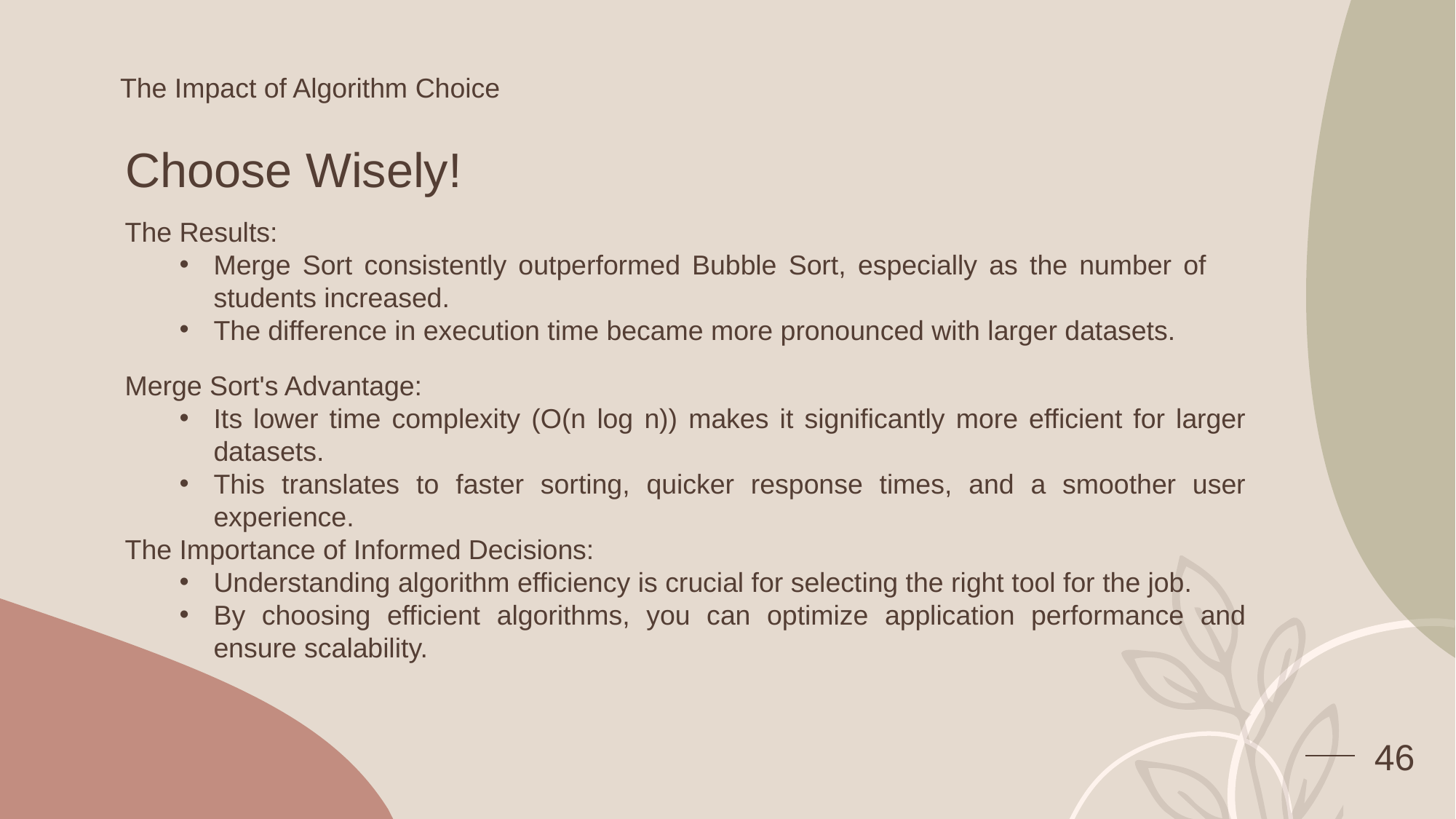

The Impact of Algorithm Choice
# Choose Wisely!
The Results:
Merge Sort consistently outperformed Bubble Sort, especially as the number of students increased.
The difference in execution time became more pronounced with larger datasets.
Merge Sort's Advantage:
Its lower time complexity (O(n log n)) makes it significantly more efficient for larger datasets.
This translates to faster sorting, quicker response times, and a smoother user experience.
The Importance of Informed Decisions:
Understanding algorithm efficiency is crucial for selecting the right tool for the job.
By choosing efficient algorithms, you can optimize application performance and ensure scalability.

46